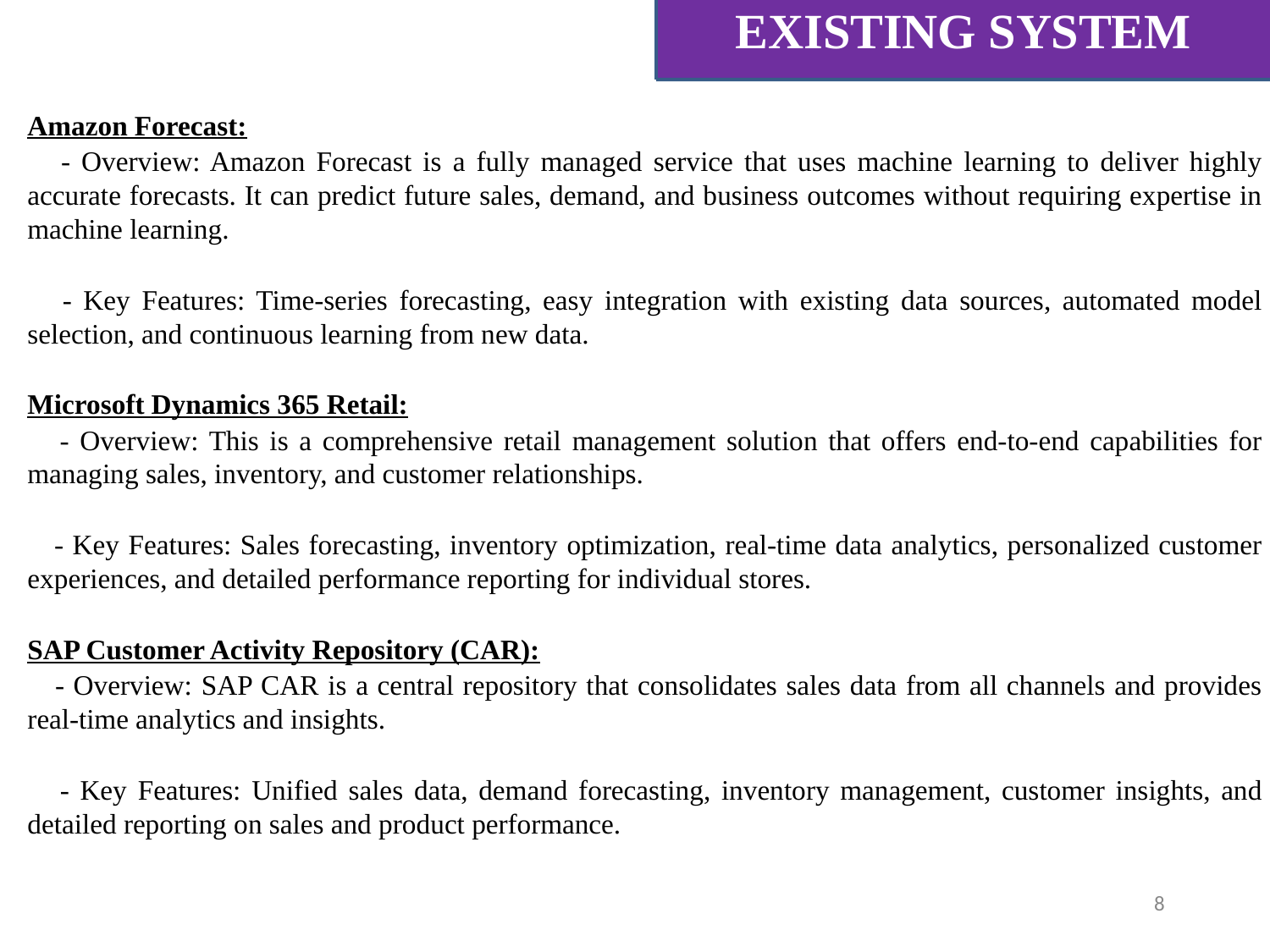

# EXISTING SYSTEM
Amazon Forecast:
   - Overview: Amazon Forecast is a fully managed service that uses machine learning to deliver highly accurate forecasts. It can predict future sales, demand, and business outcomes without requiring expertise in machine learning.

   - Key Features: Time-series forecasting, easy integration with existing data sources, automated model selection, and continuous learning from new data.

Microsoft Dynamics 365 Retail:
   - Overview: This is a comprehensive retail management solution that offers end-to-end capabilities for managing sales, inventory, and customer relationships.

   - Key Features: Sales forecasting, inventory optimization, real-time data analytics, personalized customer experiences, and detailed performance reporting for individual stores.

SAP Customer Activity Repository (CAR):
   - Overview: SAP CAR is a central repository that consolidates sales data from all channels and provides real-time analytics and insights.

   - Key Features: Unified sales data, demand forecasting, inventory management, customer insights, and detailed reporting on sales and product performance.
8